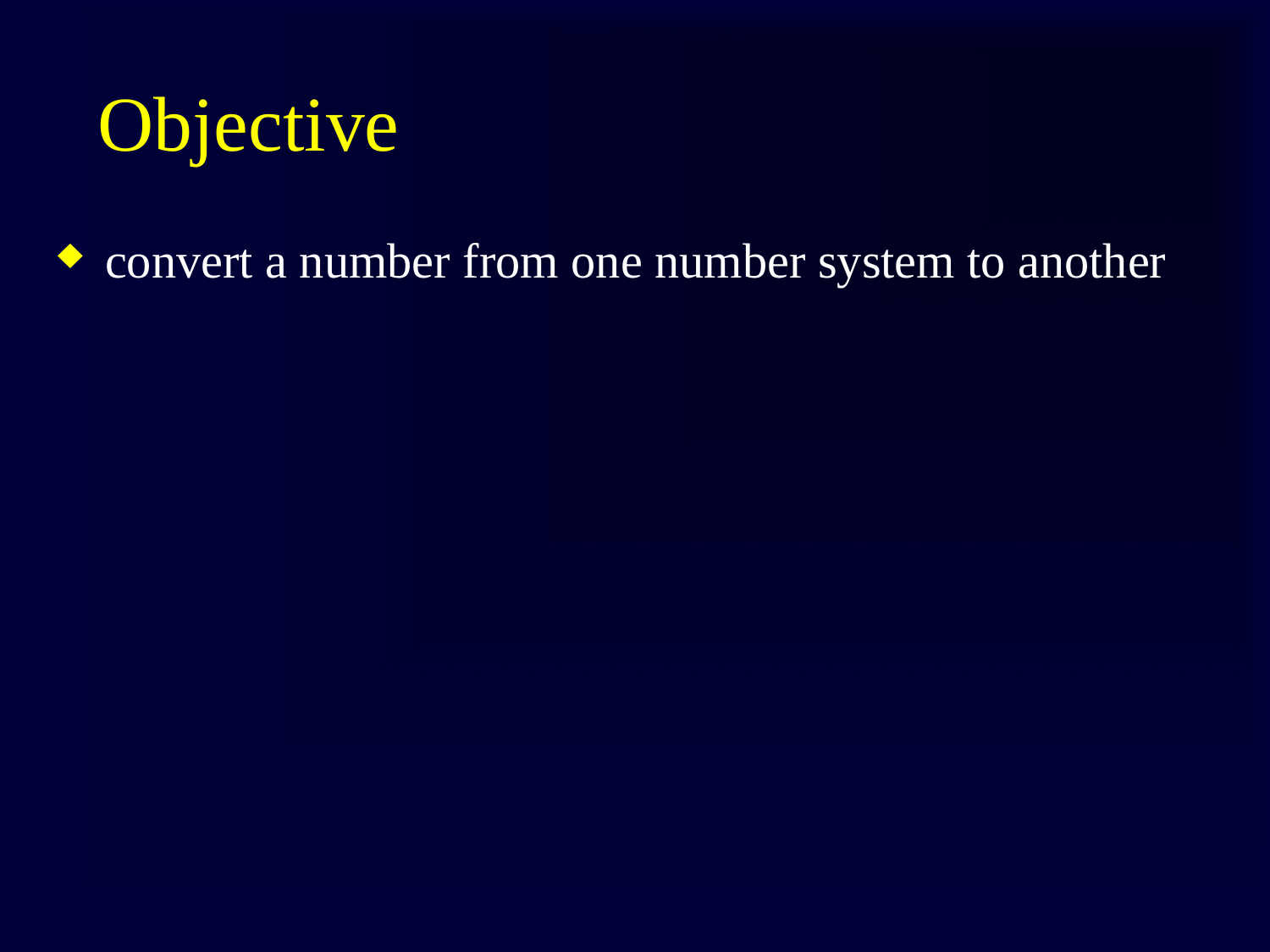

# Objective
convert a number from one number system to another